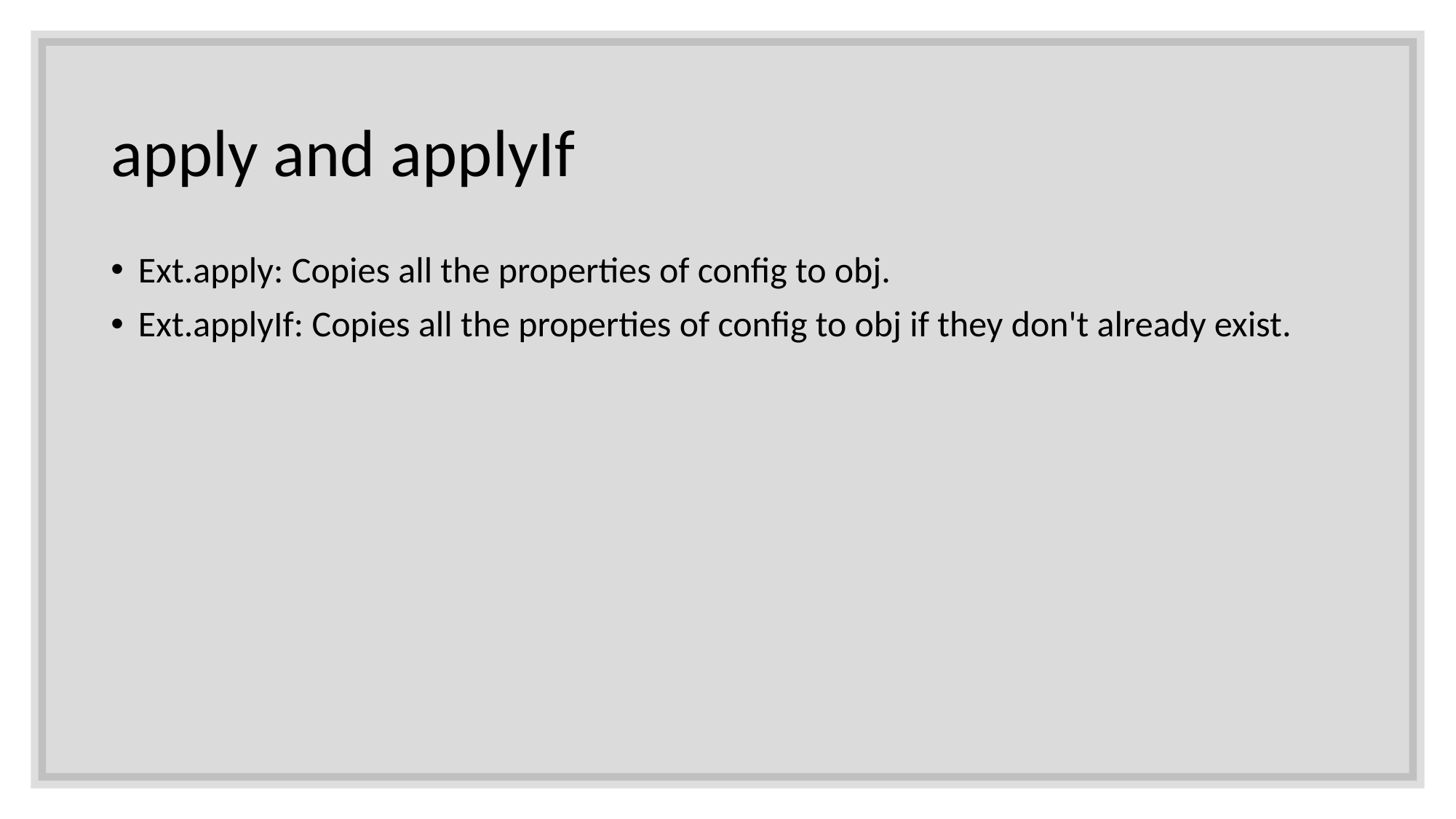

# apply and applyIf
Ext.apply: Copies all the properties of config to obj.
Ext.applyIf: Copies all the properties of config to obj if they don't already exist.